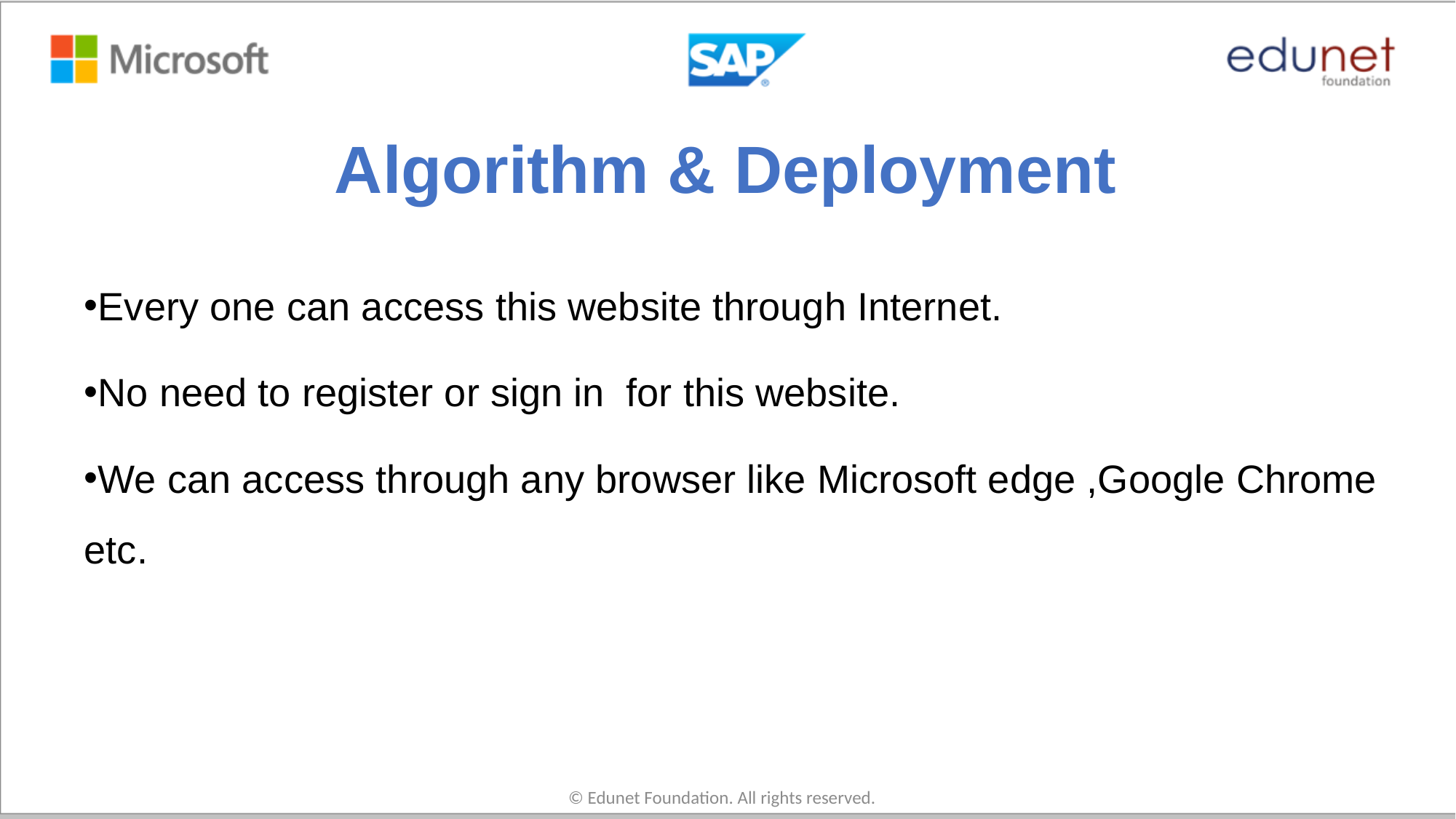

# Algorithm & Deployment
Every one can access this website through Internet.
No need to register or sign in  for this website.
We can access through any browser like Microsoft edge ,Google Chrome etc.
© Edunet Foundation. All rights reserved.